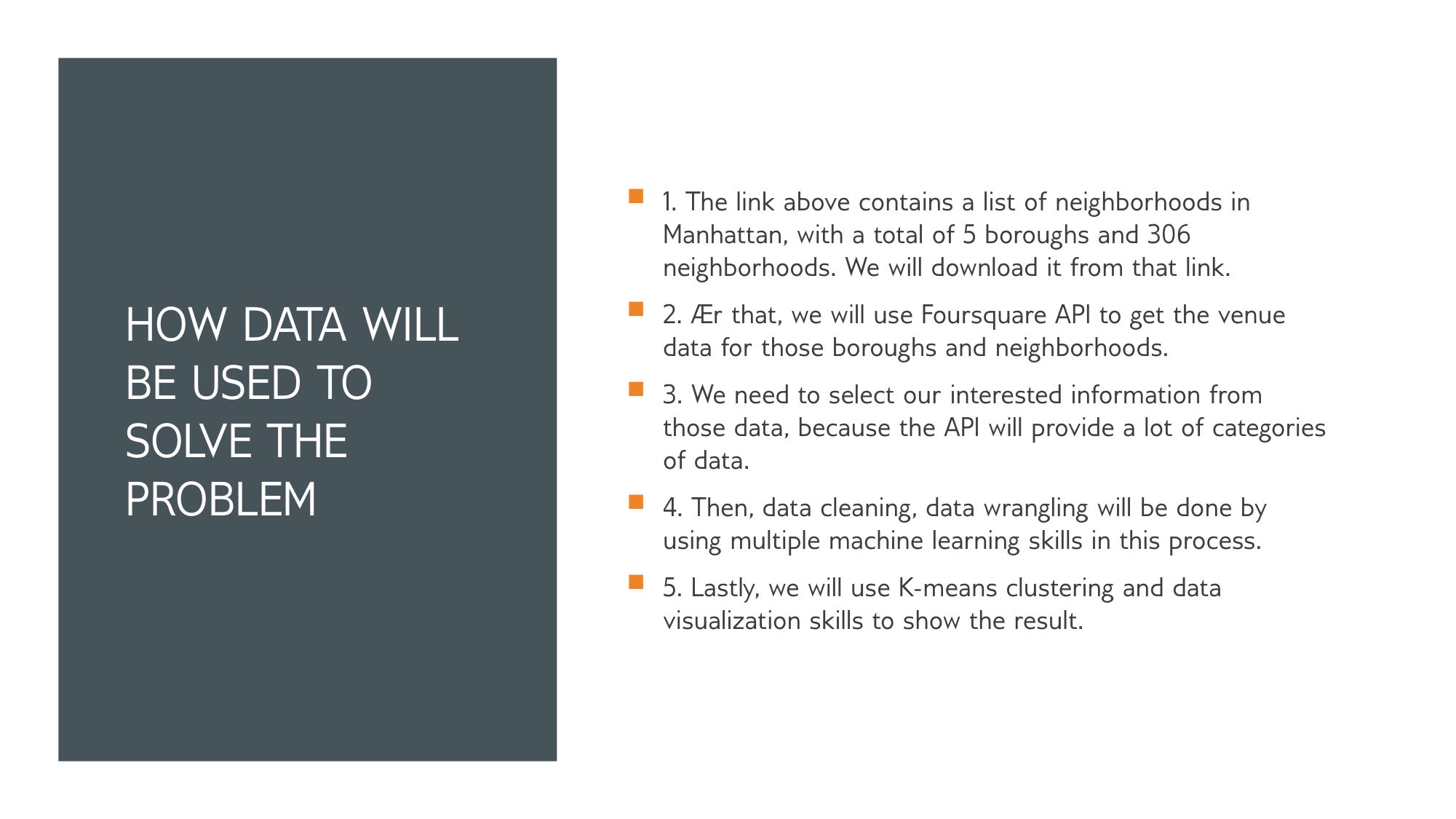

# How data will be used to solve the problem
1. The link above contains a list of neighborhoods in Manhattan, with a total of 5 boroughs and 306 neighborhoods. We will download it from that link.
2. Aer that, we will use Foursquare API to get the venue data for those boroughs and neighborhoods.
3. We need to select our interested information from those data, because the API will provide a lot of categories of data.
4. Then, data cleaning, data wrangling will be done by using multiple machine learning skills in this process.
5. Lastly, we will use K-means clustering and data visualization skills to show the result.